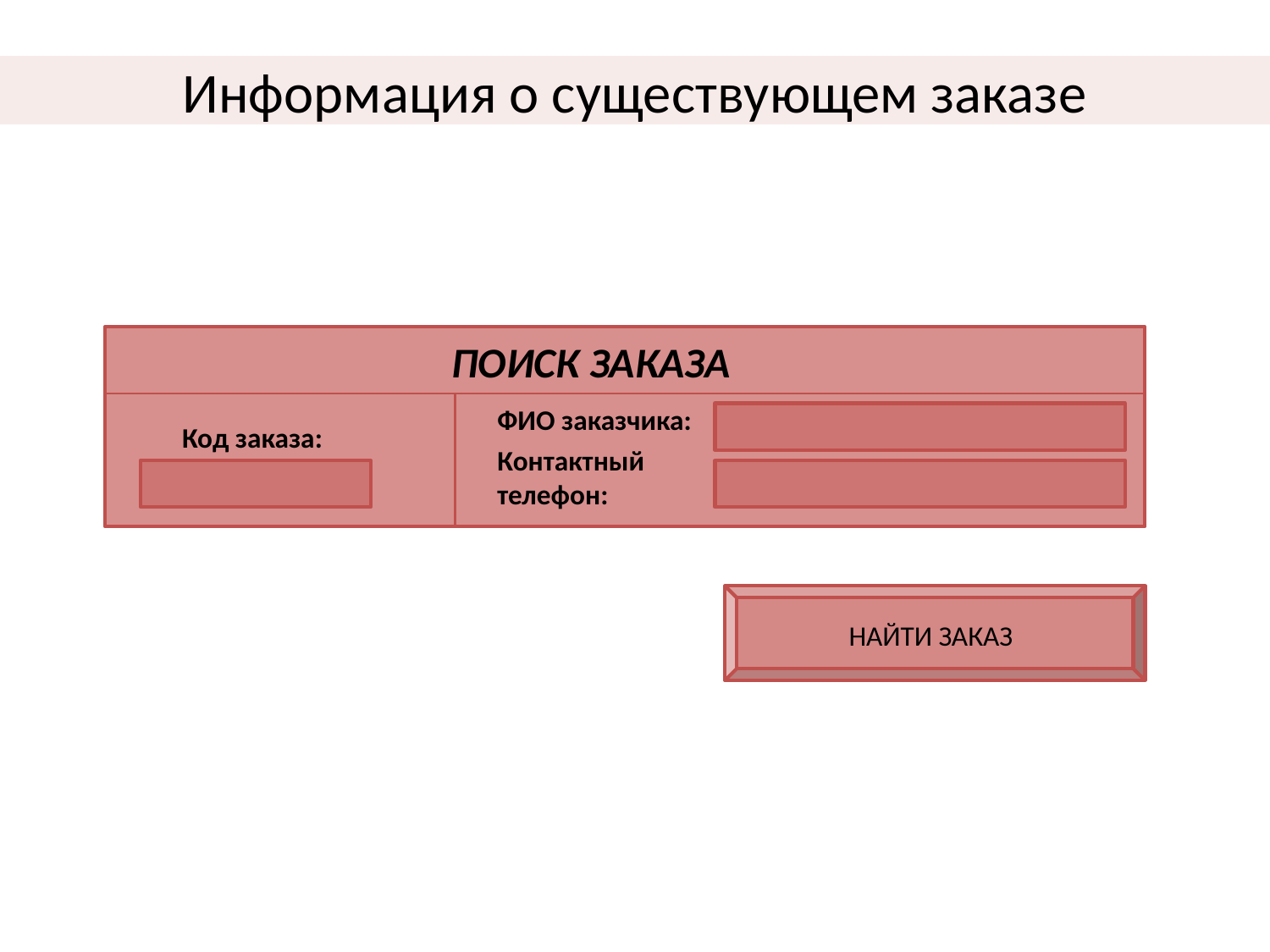

# Информация о существующем заказе

ПОИСК ЗАКАЗА
ФИО заказчика:

Код заказа:
Контактный телефон:

НАЙТИ ЗАКАЗ